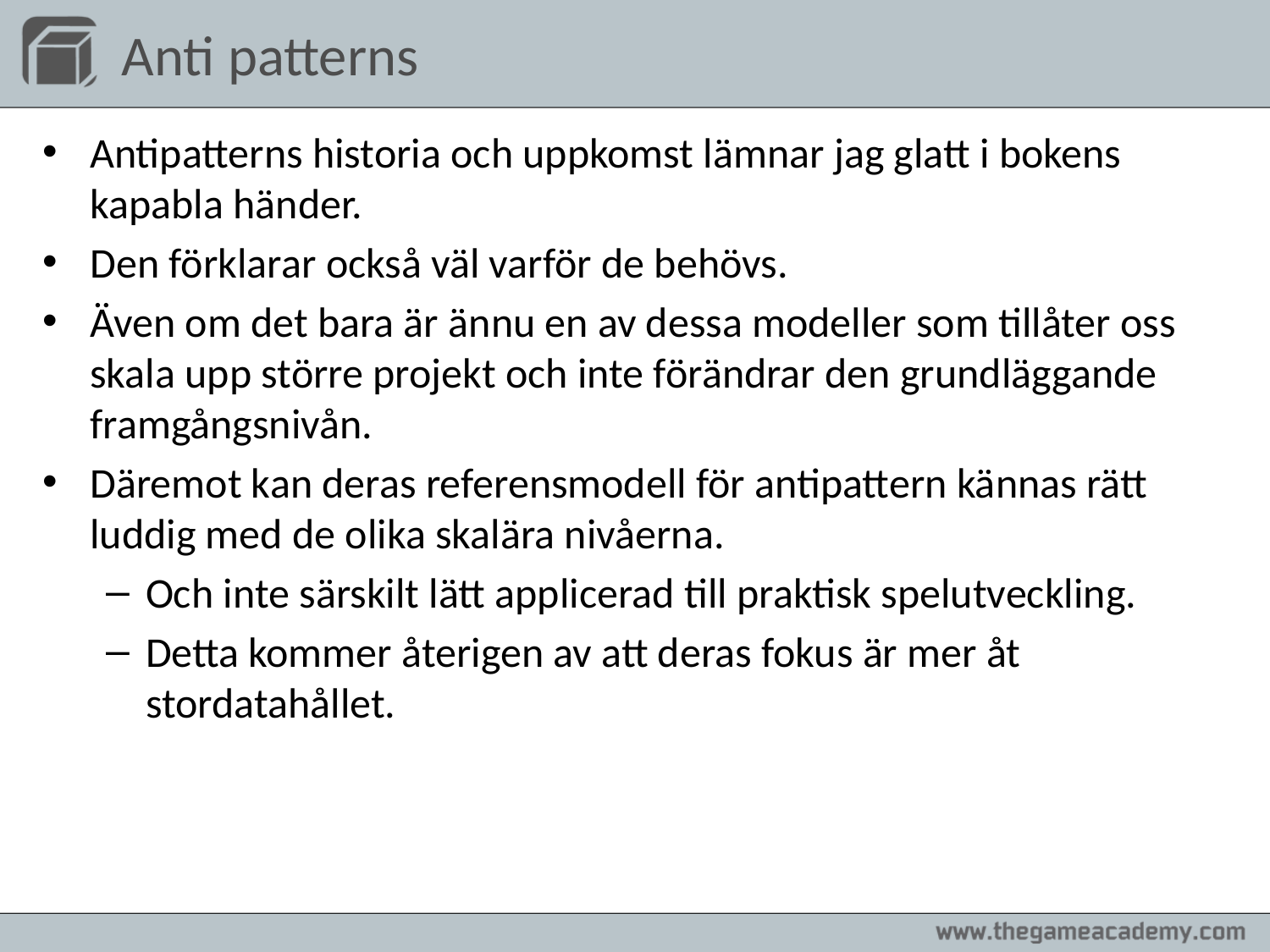

# Anti patterns
Antipatterns historia och uppkomst lämnar jag glatt i bokens kapabla händer.
Den förklarar också väl varför de behövs.
Även om det bara är ännu en av dessa modeller som tillåter oss skala upp större projekt och inte förändrar den grundläggande framgångsnivån.
Däremot kan deras referensmodell för antipattern kännas rätt luddig med de olika skalära nivåerna.
Och inte särskilt lätt applicerad till praktisk spelutveckling.
Detta kommer återigen av att deras fokus är mer åt stordatahållet.